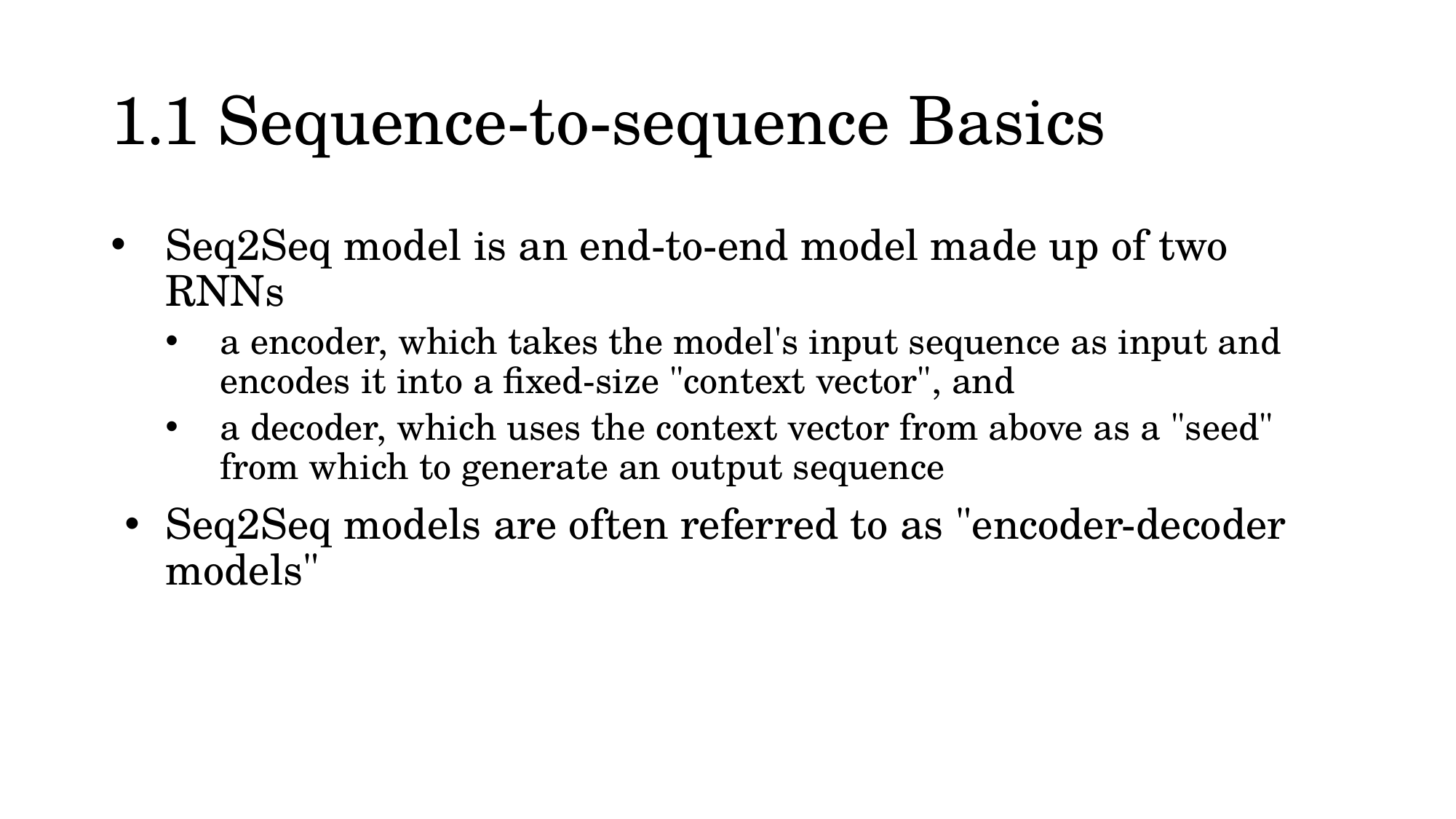

# 1.1 Sequence-to-sequence Basics
Seq2Seq model is an end-to-end model made up of two RNNs
a encoder, which takes the model's input sequence as input and encodes it into a fixed-size "context vector", and
a decoder, which uses the context vector from above as a "seed" from which to generate an output sequence
Seq2Seq models are often referred to as "encoder-decoder models"